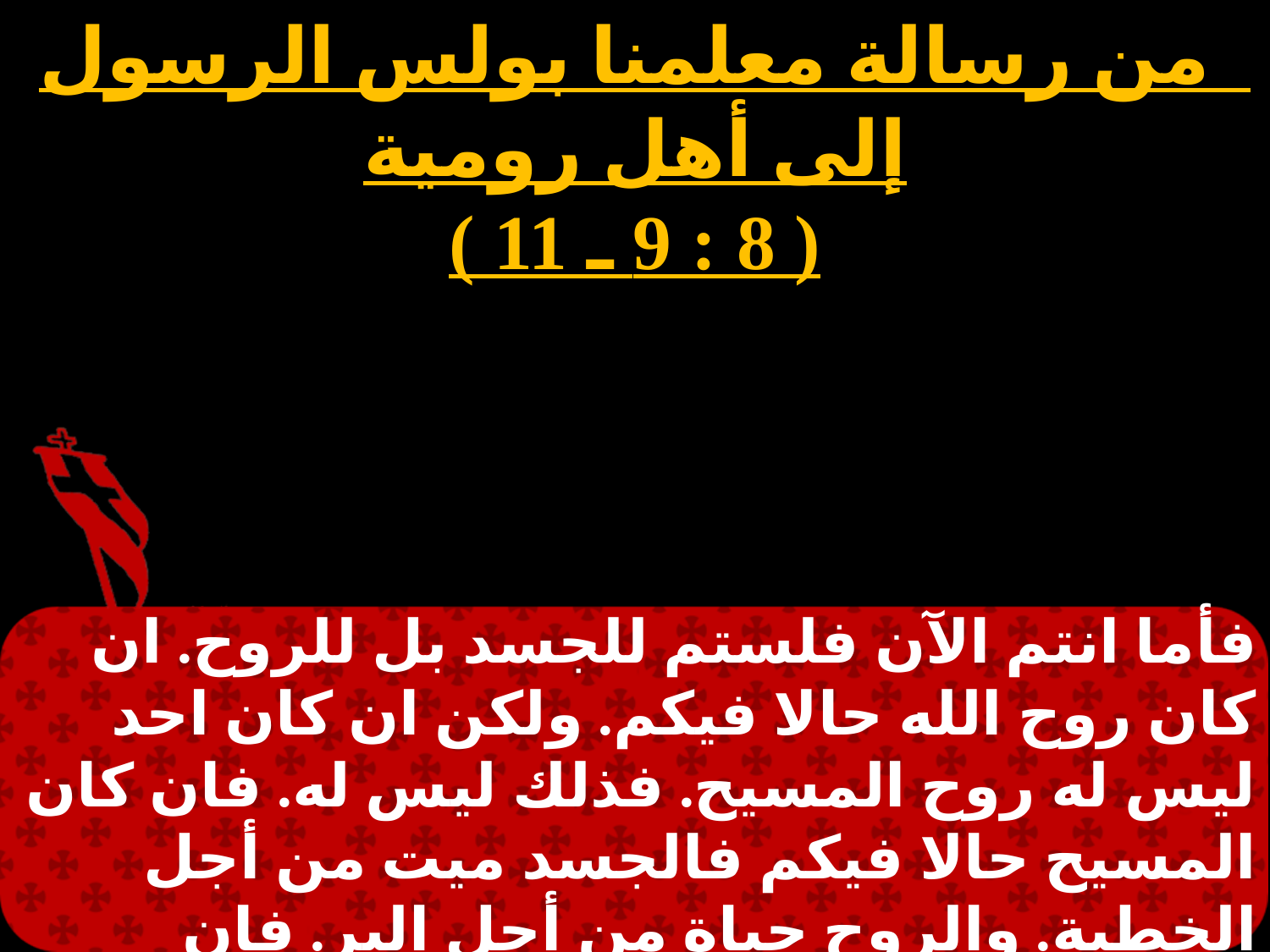

من رسالة معلمنا بولس الرسول إلى أهل رومية
( 8 : 9 ـ 11 )
# الثلاثاء 6
فأما انتم الآن فلستم للجسد بل للروح. ان كان روح الله حالا فيكم. ولكن ان كان احد ليس له روح المسيح. فذلك ليس له. فان كان المسيح حالا فيكم فالجسد ميت من أجل الخطية. والروح حياة من أجل البر. فان